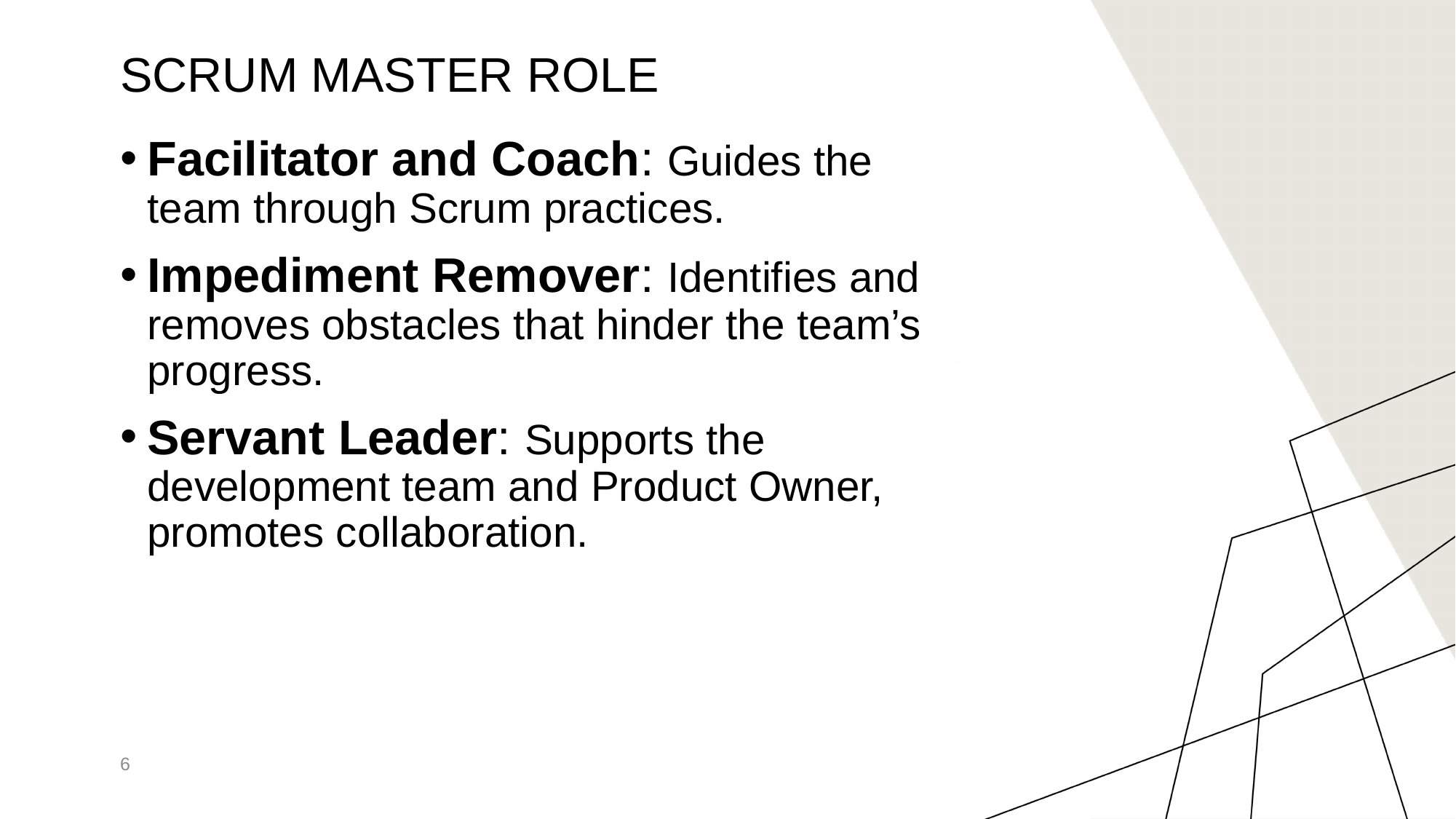

# Scrum MAster Role
Facilitator and Coach: Guides the team through Scrum practices.
Impediment Remover: Identifies and removes obstacles that hinder the team’s progress.
Servant Leader: Supports the development team and Product Owner, promotes collaboration.

6